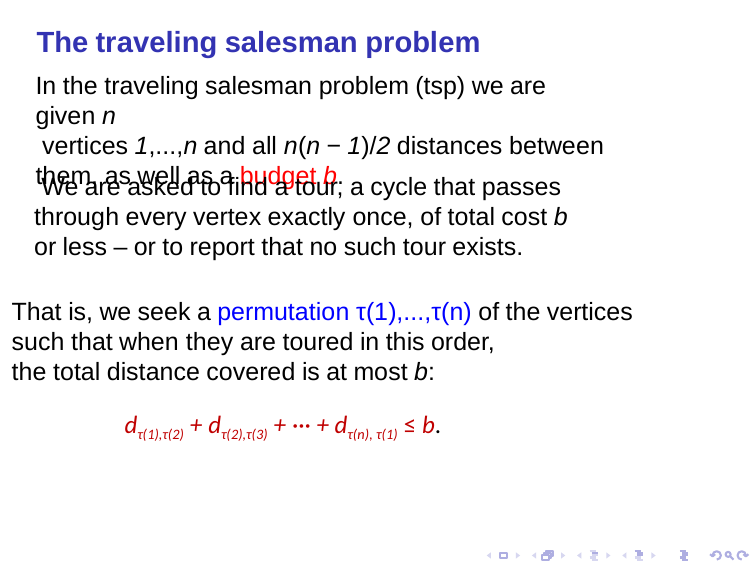

The traveling salesman problem
In the traveling salesman problem (tsp) we are given n
 vertices 1,...,n and all n(n − 1)/2 distances between them, as well as a budget b.

 We are asked to ﬁnd a tour, a cycle that passes through every vertex exactly once, of total cost b or less – or to report that no such tour exists.
That is, we seek a permutation τ(1),...,τ(n) of the vertices
such that when they are toured in this order,
the total distance covered is at most b:
dτ(1),τ(2) + dτ(2),τ(3) + ··· + dτ(n), τ(1) ≤ b.